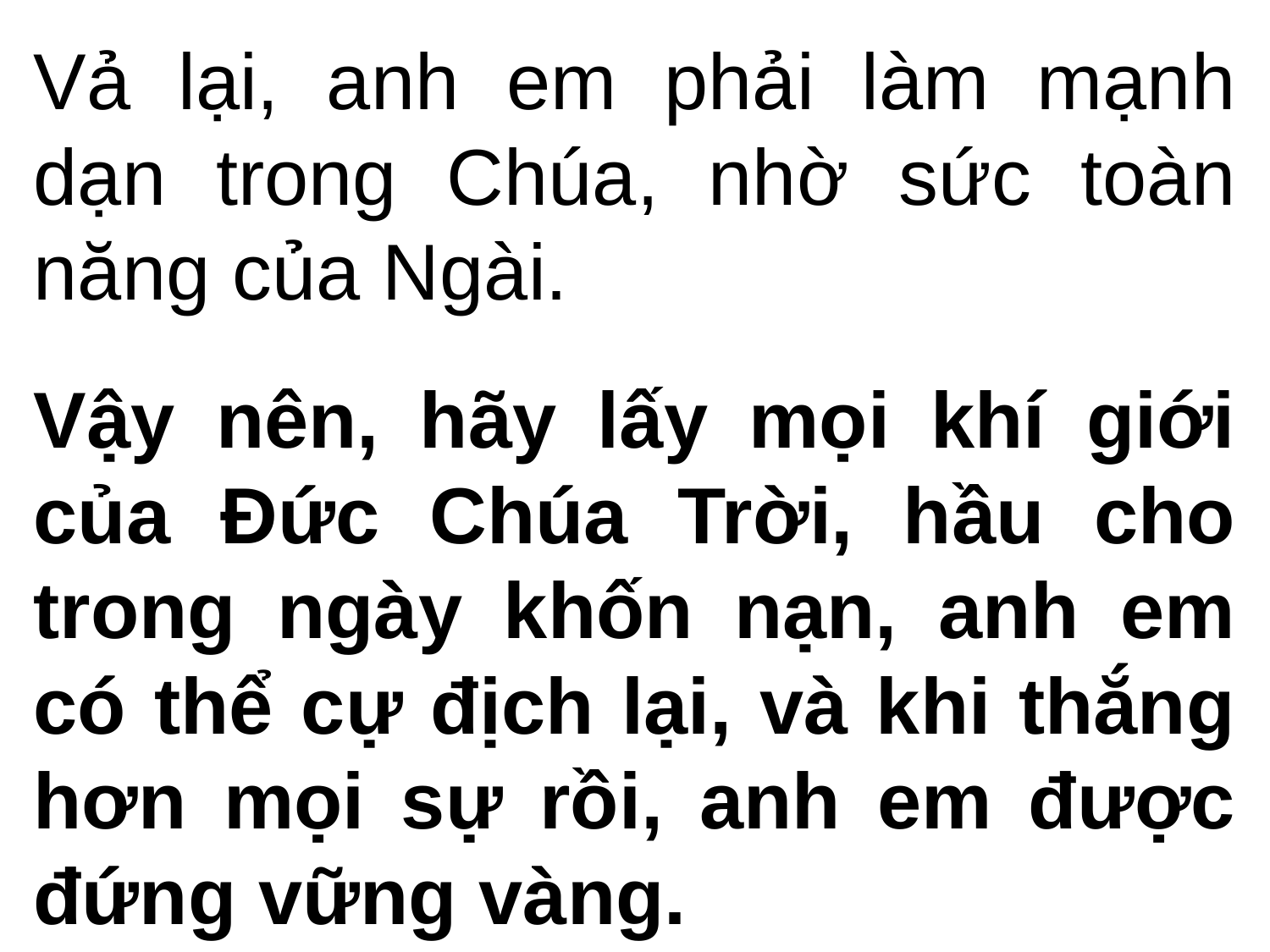

Vả lại, anh em phải làm mạnh dạn trong Chúa, nhờ sức toàn năng của Ngài.

Vậy nên, hãy lấy mọi khí giới của Đức Chúa Trời, hầu cho trong ngày khốn nạn, anh em có thể cự địch lại, và khi thắng hơn mọi sự rồi, anh em được đứng vững vàng.